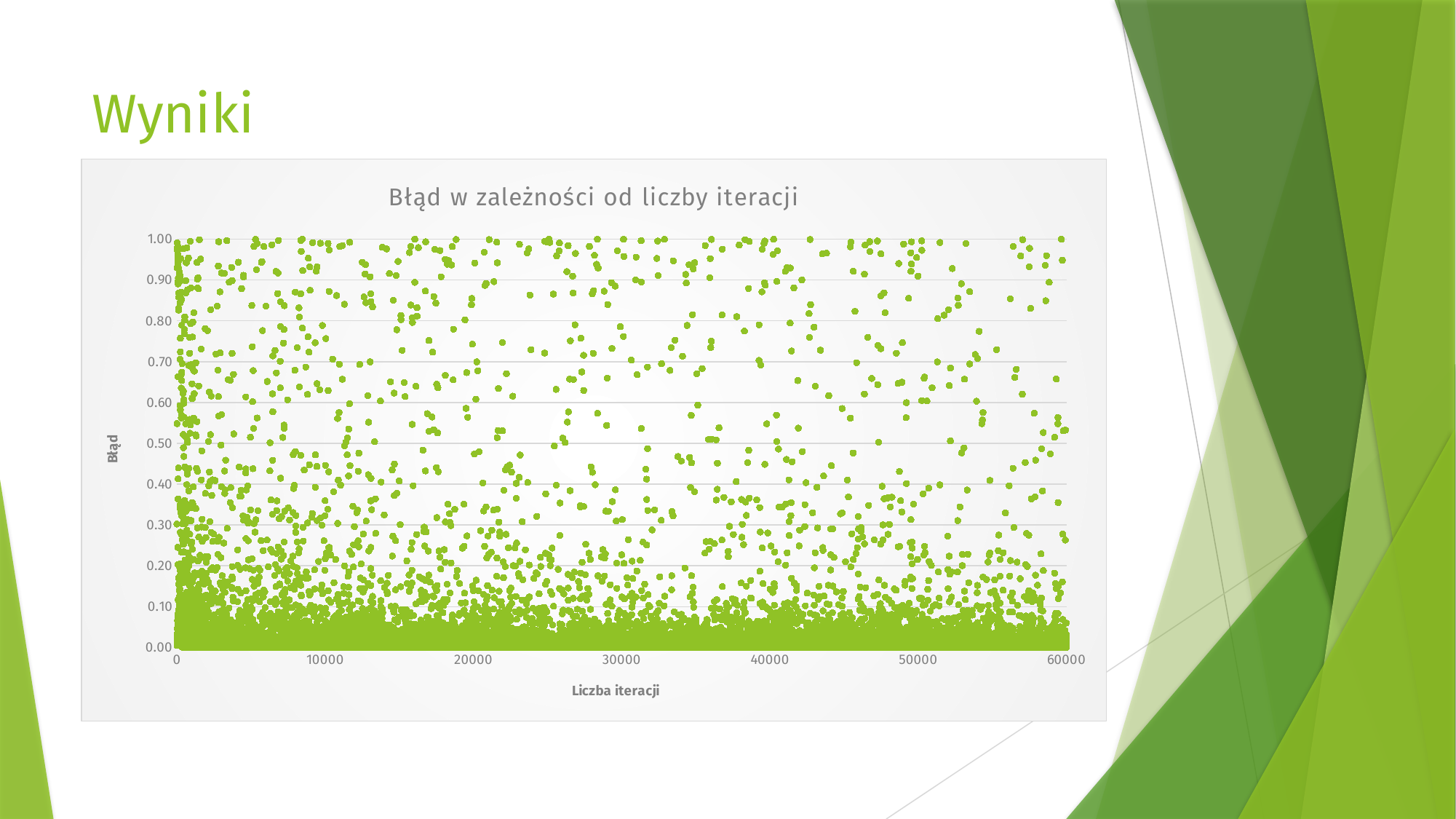

# Wyniki

### Chart: Błąd w zależności od liczby iteracji

| Category |  |
|---|---|